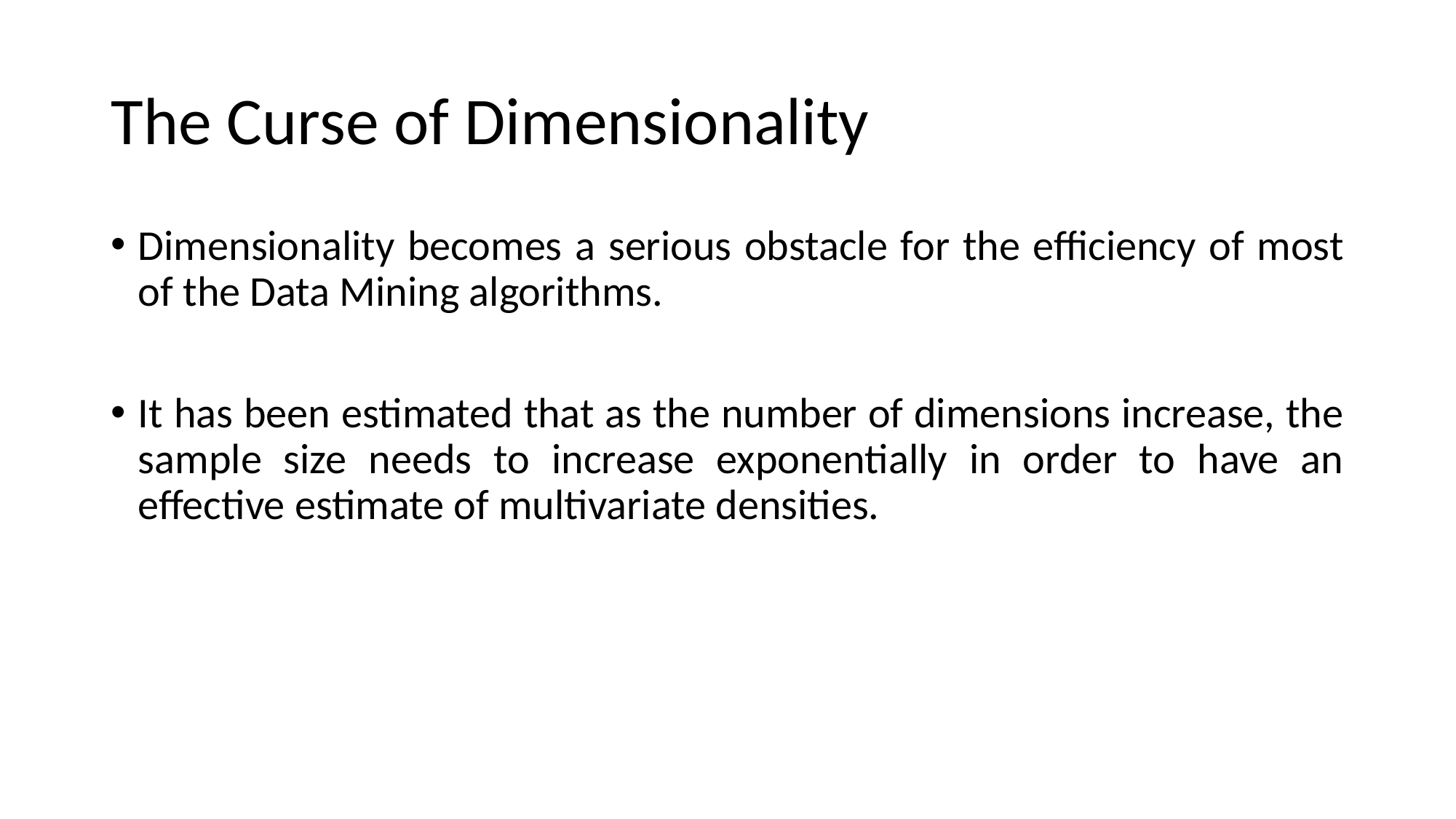

# The Curse of Dimensionality
Dimensionality becomes a serious obstacle for the efficiency of most of the Data Mining algorithms.

It has been estimated that as the number of dimensions increase, the sample size needs to increase exponentially in order to have an effective estimate of multivariate densities.